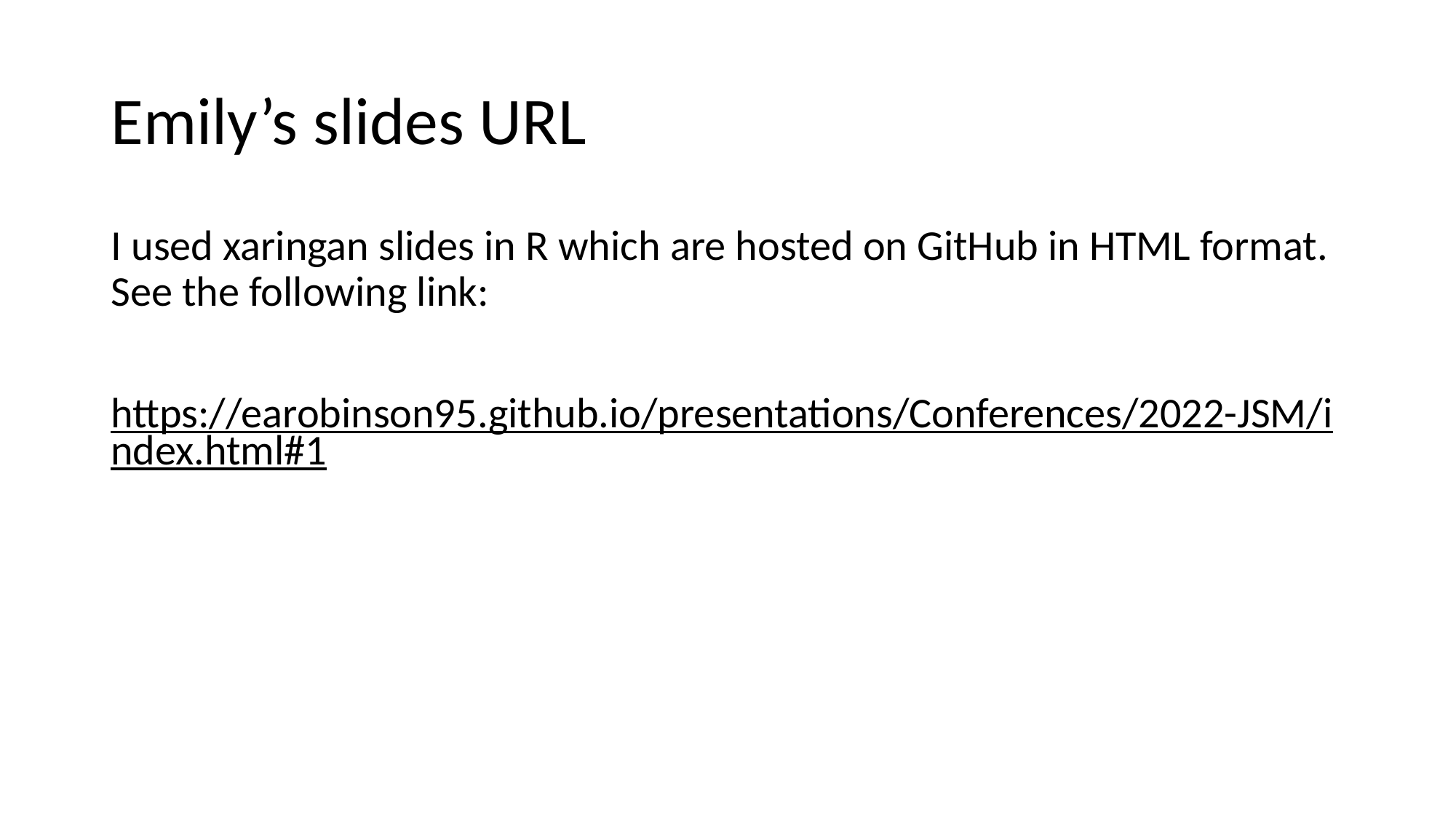

# Emily’s slides URL
I used xaringan slides in R which are hosted on GitHub in HTML format. See the following link:

https://earobinson95.github.io/presentations/Conferences/2022-JSM/index.html#1